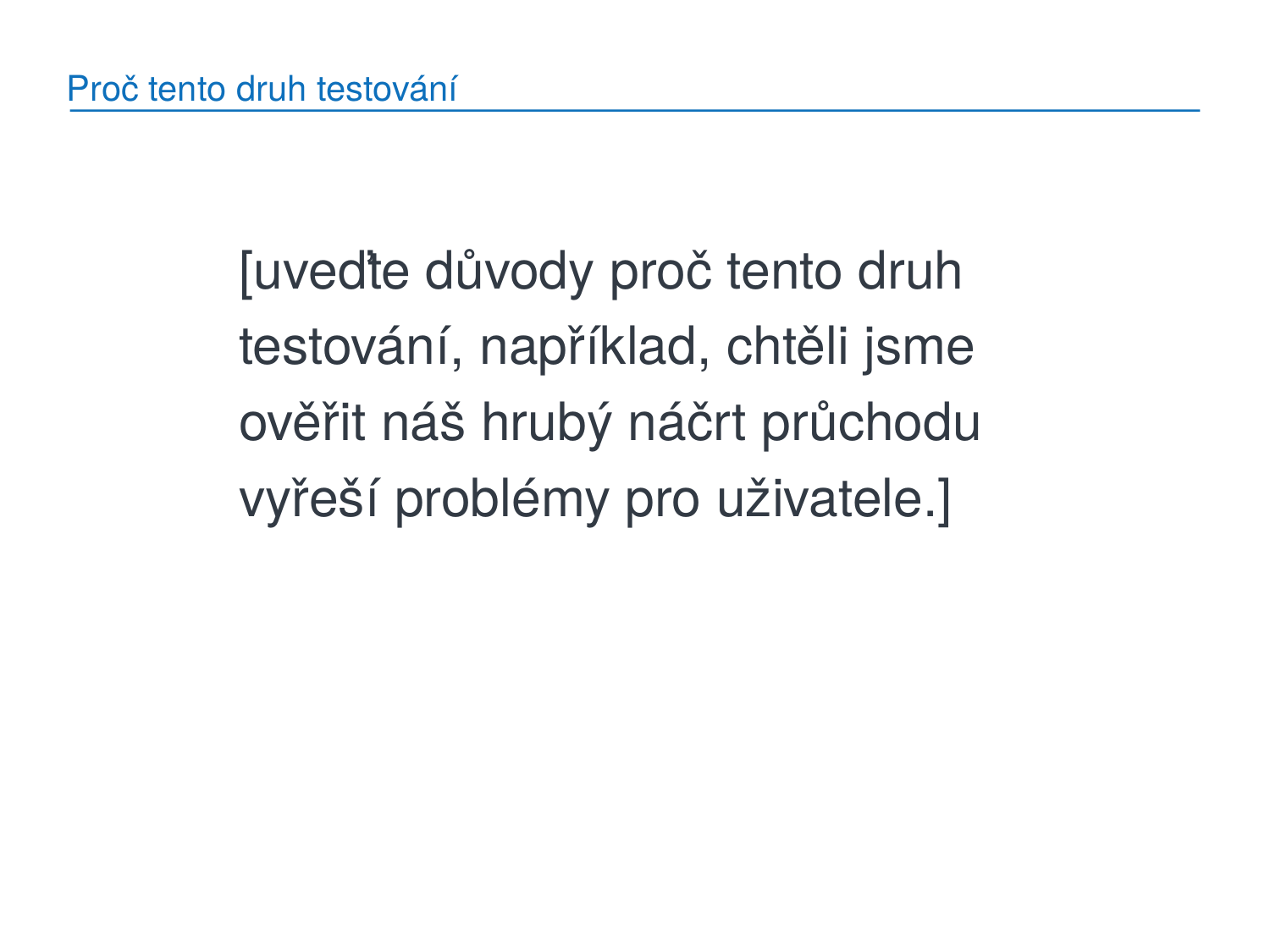

Proč tento druh testování

[uveďte důvody proč tento druh testování, například, chtěli jsme ověřit náš hrubý náčrt průchodu vyřeší problémy pro uživatele.]
6